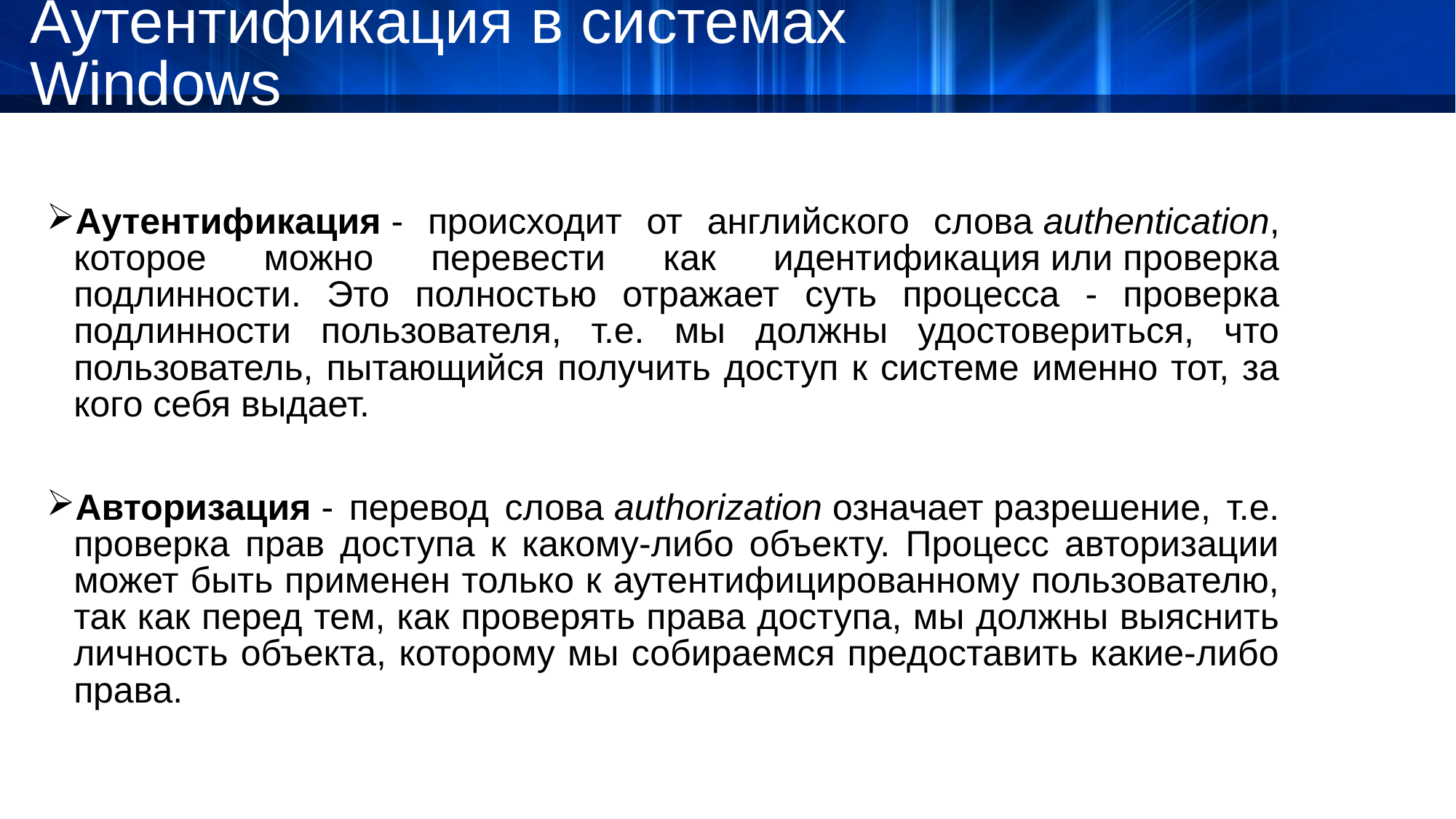

# Аутентификация в системах Windows
Аутентификация - происходит от английского слова authentication, которое можно перевести как идентификация или проверка подлинности. Это полностью отражает суть процесса - проверка подлинности пользователя, т.е. мы должны удостовериться, что пользователь, пытающийся получить доступ к системе именно тот, за кого себя выдает.

Авторизация - перевод слова authorization означает разрешение, т.е. проверка прав доступа к какому-либо объекту. Процесс авторизации может быть применен только к аутентифицированному пользователю, так как перед тем, как проверять права доступа, мы должны выяснить личность объекта, которому мы собираемся предоставить какие-либо права.